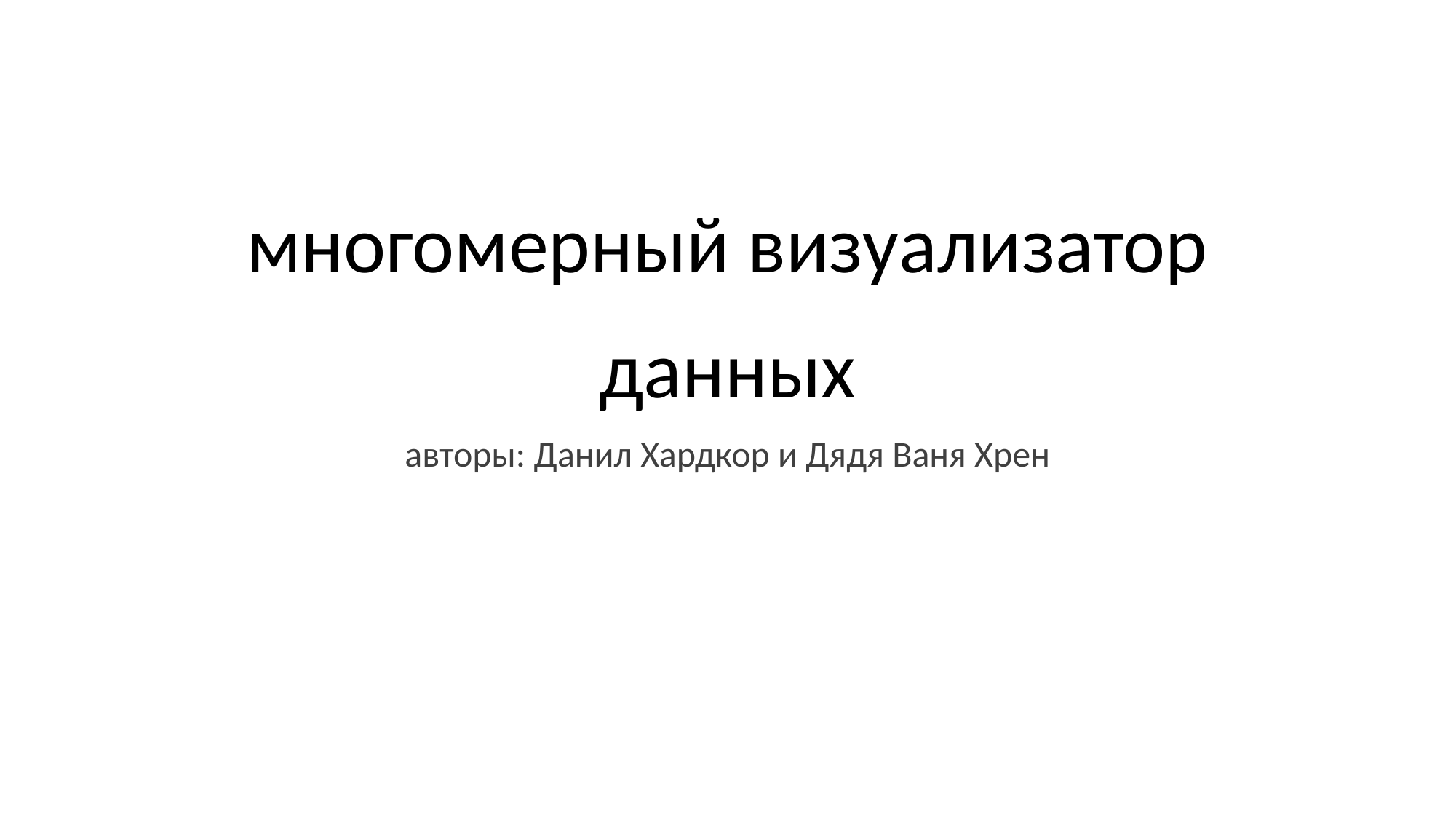

# многомерный визуализатор данных
авторы: Данил Хардкор и Дядя Ваня Хрен